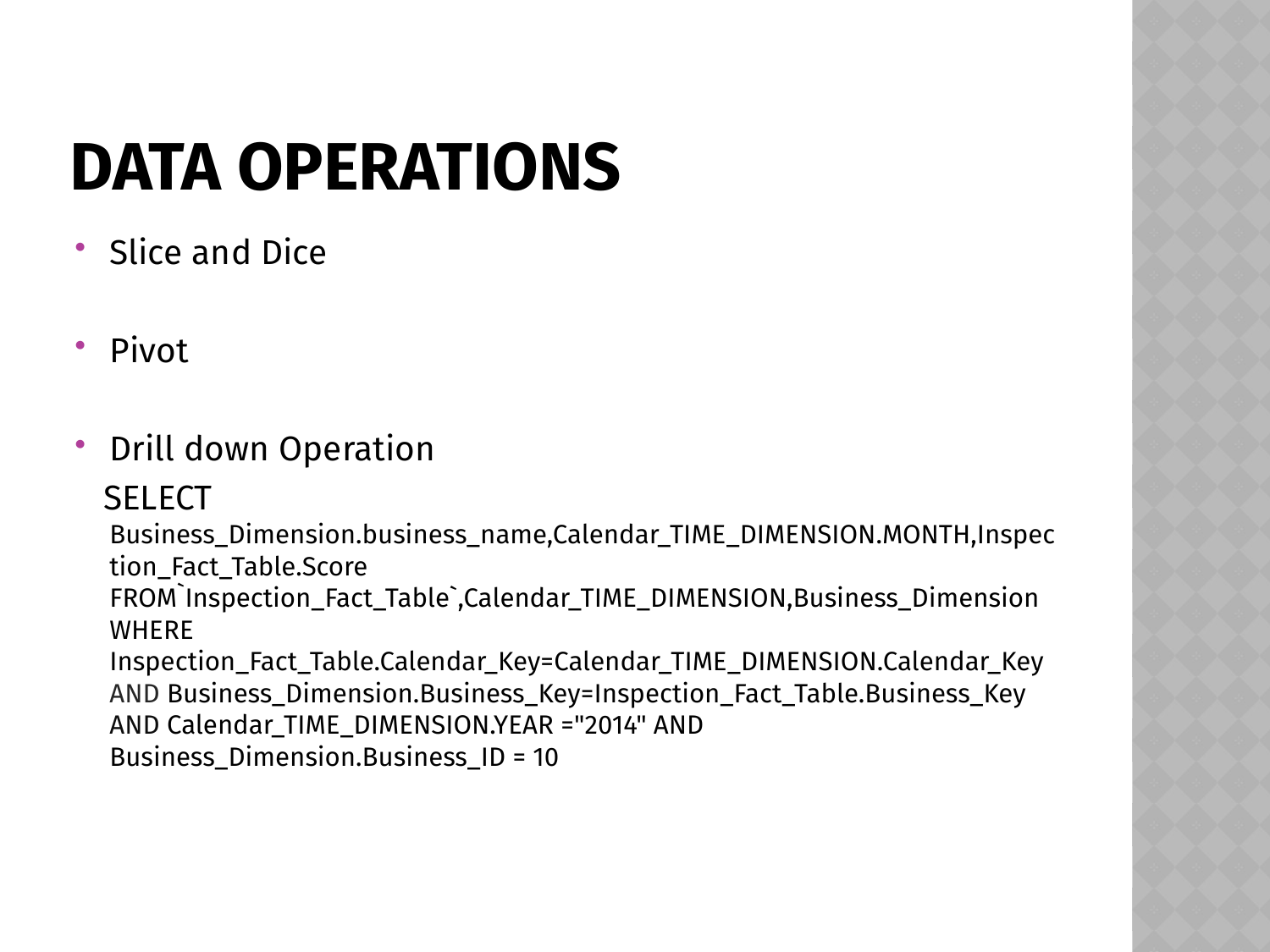

# Data operations
Slice and Dice

Pivot

Drill down Operation
   SELECT Business_Dimension.business_name,Calendar_TIME_DIMENSION.MONTH,Inspection_Fact_Table.Score FROM`Inspection_Fact_Table`,Calendar_TIME_DIMENSION,Business_Dimension WHERE Inspection_Fact_Table.Calendar_Key=Calendar_TIME_DIMENSION.Calendar_Key AND Business_Dimension.Business_Key=Inspection_Fact_Table.Business_Key AND Calendar_TIME_DIMENSION.YEAR ="2014" AND  Business_Dimension.Business_ID = 10